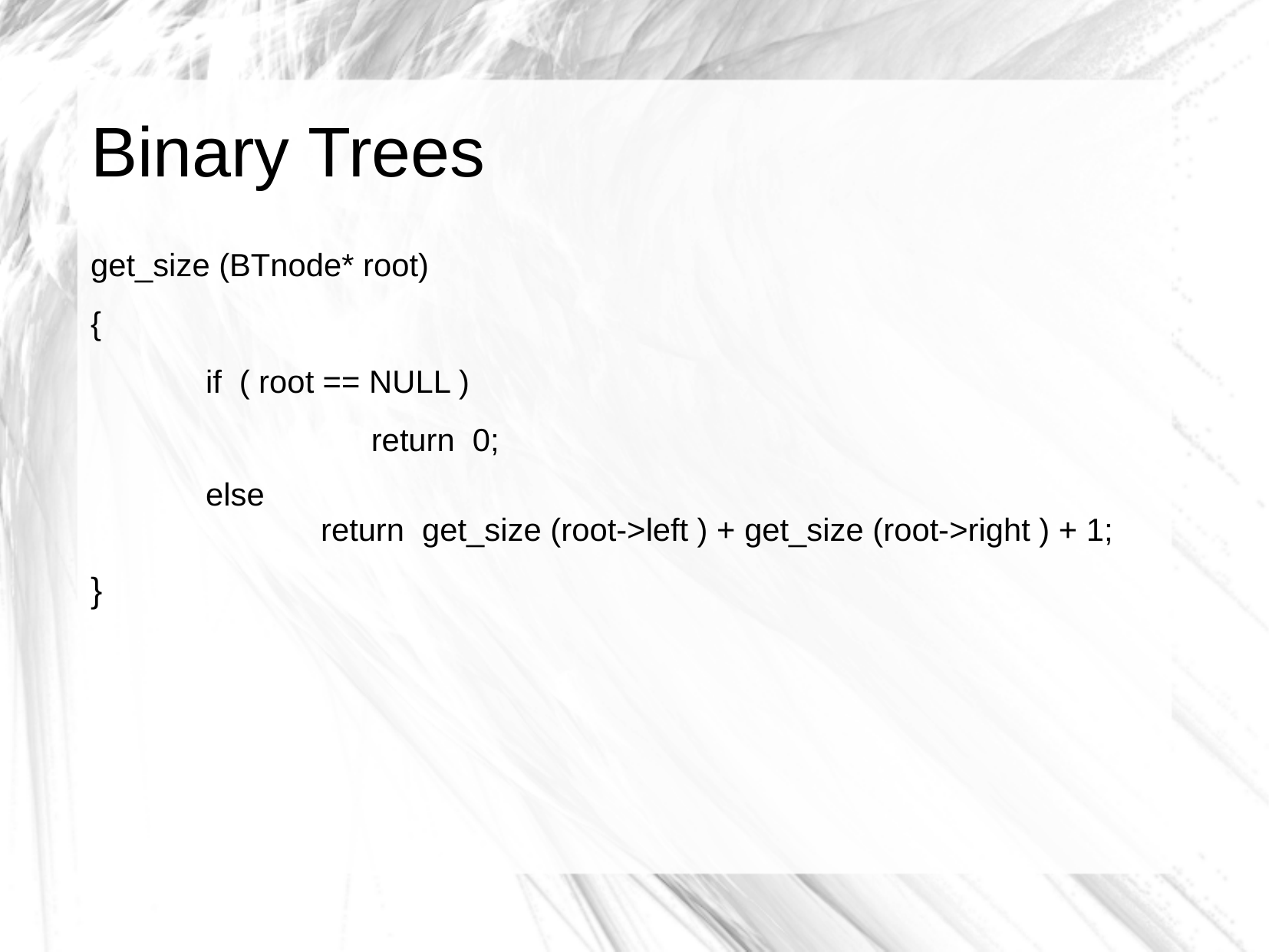

# Binary Trees
get_size (BTnode* root)
{
	if  ( root == NULL )
		return  0;
	else
		return  get_size (root->left ) + get_size (root->right ) + 1;
}